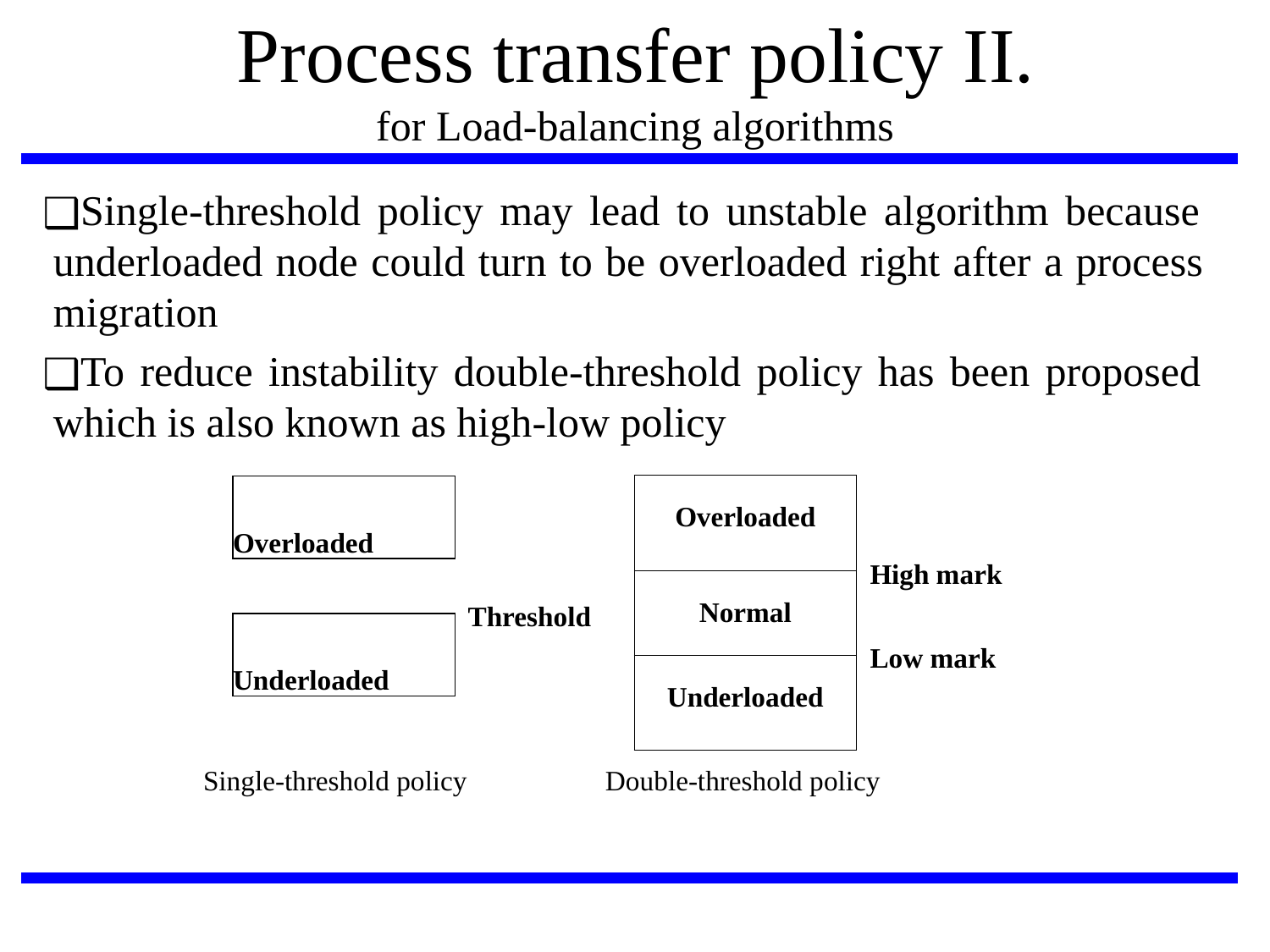

# Process transfer policy II.
for Load-balancing algorithms
Single-threshold policy may lead to unstable algorithm because  underloaded node could turn to be overloaded right after a process  migration
To reduce instability double-threshold policy has been proposed  which is also known as high-low policy

| Overloaded |
| --- |
| Normal |
| Underloaded |

Overloaded
High mark
Threshold

Underloaded
Low mark
Single-threshold policy
Double-threshold policy